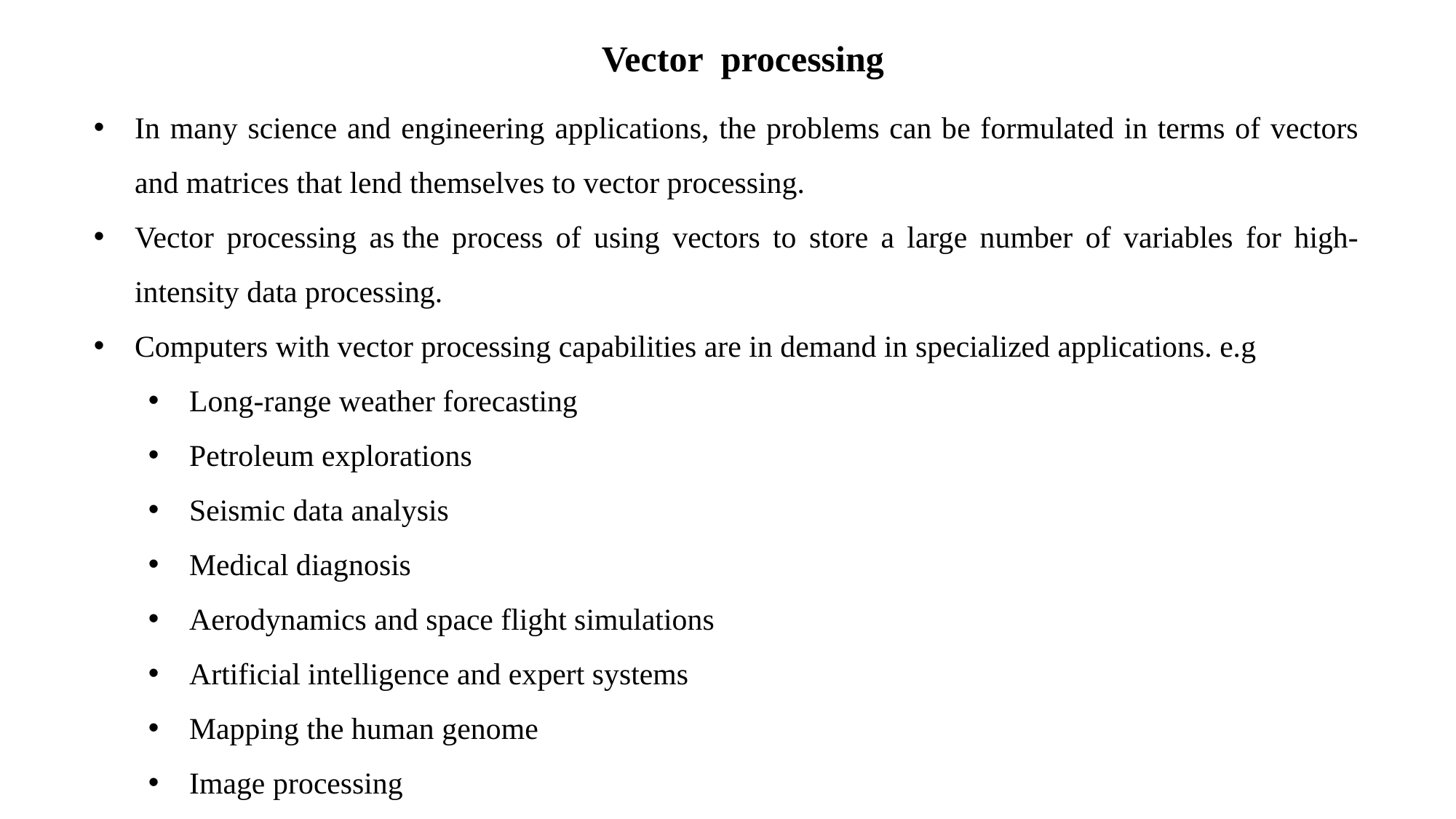

Vector  processing
In many science and engineering applications, the problems can be formulated in terms of vectors and matrices that lend themselves to vector processing.
Vector processing as the process of using vectors to store a large number of variables for high-intensity data processing.
Computers with vector processing capabilities are in demand in specialized applications. e.g
Long-range weather forecasting
Petroleum explorations
Seismic data analysis
Medical diagnosis
Aerodynamics and space flight simulations
Artificial intelligence and expert systems
Mapping the human genome
Image processing